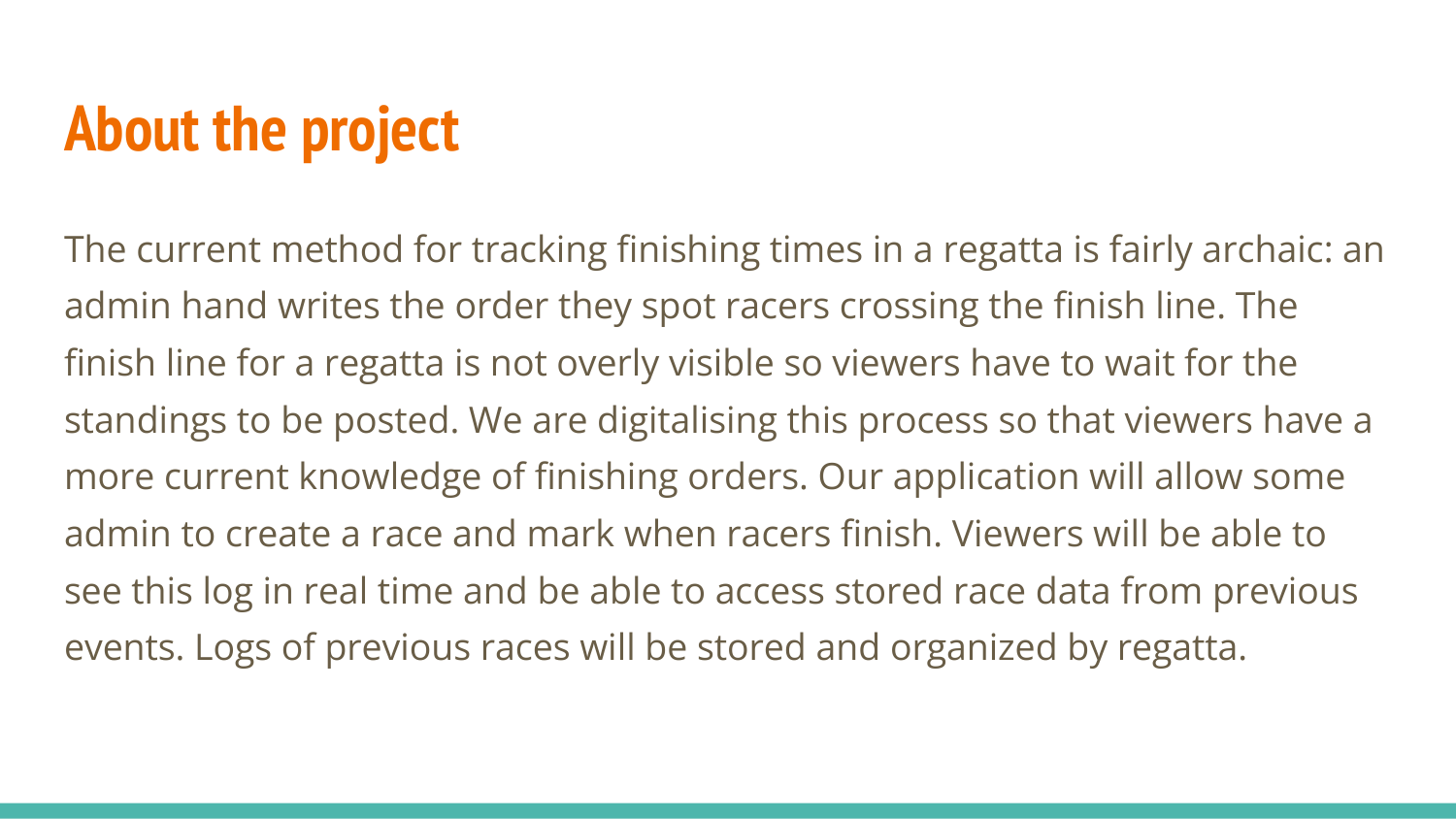

# About the project
The current method for tracking finishing times in a regatta is fairly archaic: an admin hand writes the order they spot racers crossing the finish line. The finish line for a regatta is not overly visible so viewers have to wait for the standings to be posted. We are digitalising this process so that viewers have a more current knowledge of finishing orders. Our application will allow some admin to create a race and mark when racers finish. Viewers will be able to see this log in real time and be able to access stored race data from previous events. Logs of previous races will be stored and organized by regatta.